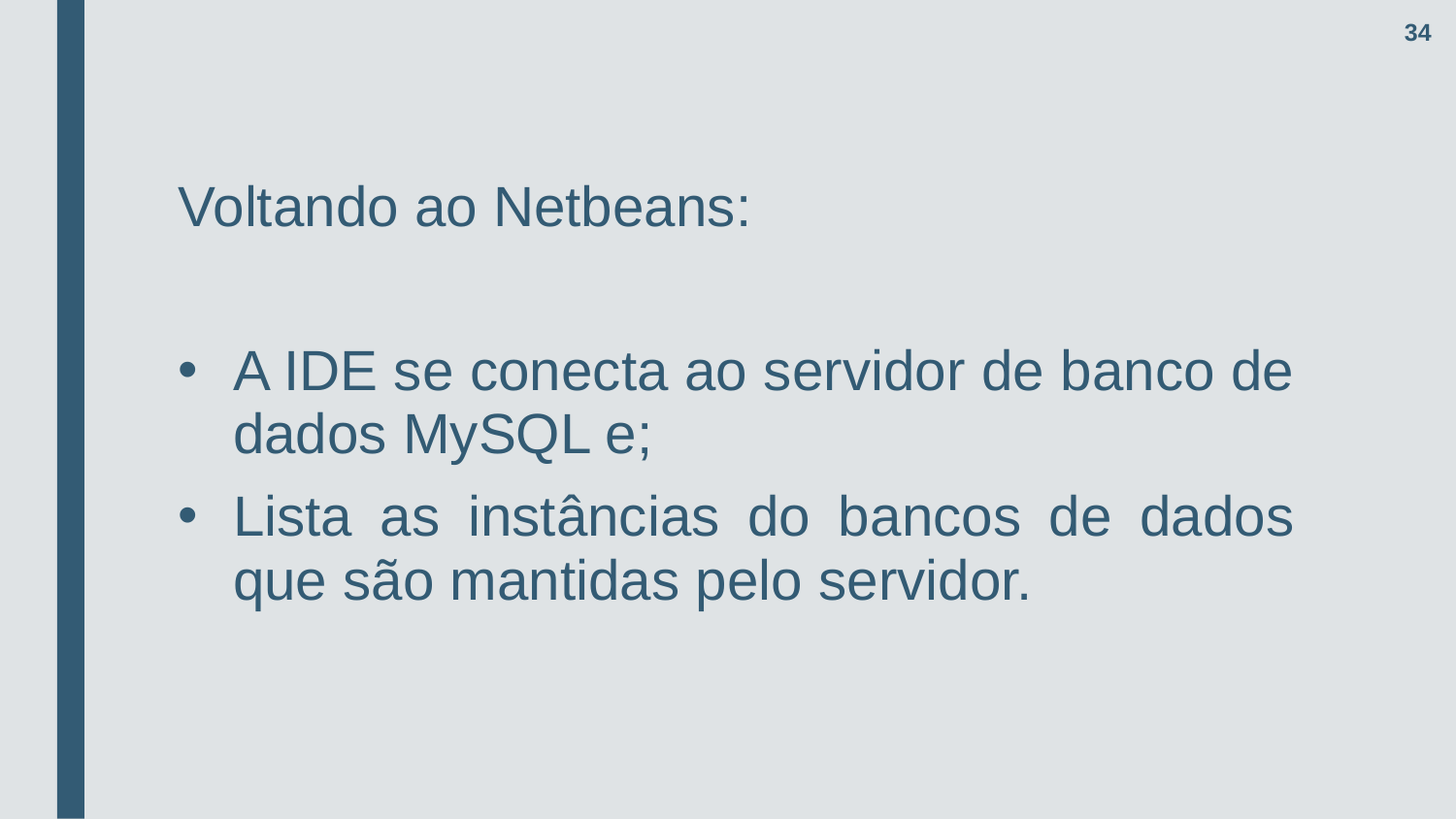

34

Voltando ao Netbeans:

A IDE se conecta ao servidor de banco de dados MySQL e;
Lista as instâncias do bancos de dados que são mantidas pelo servidor.